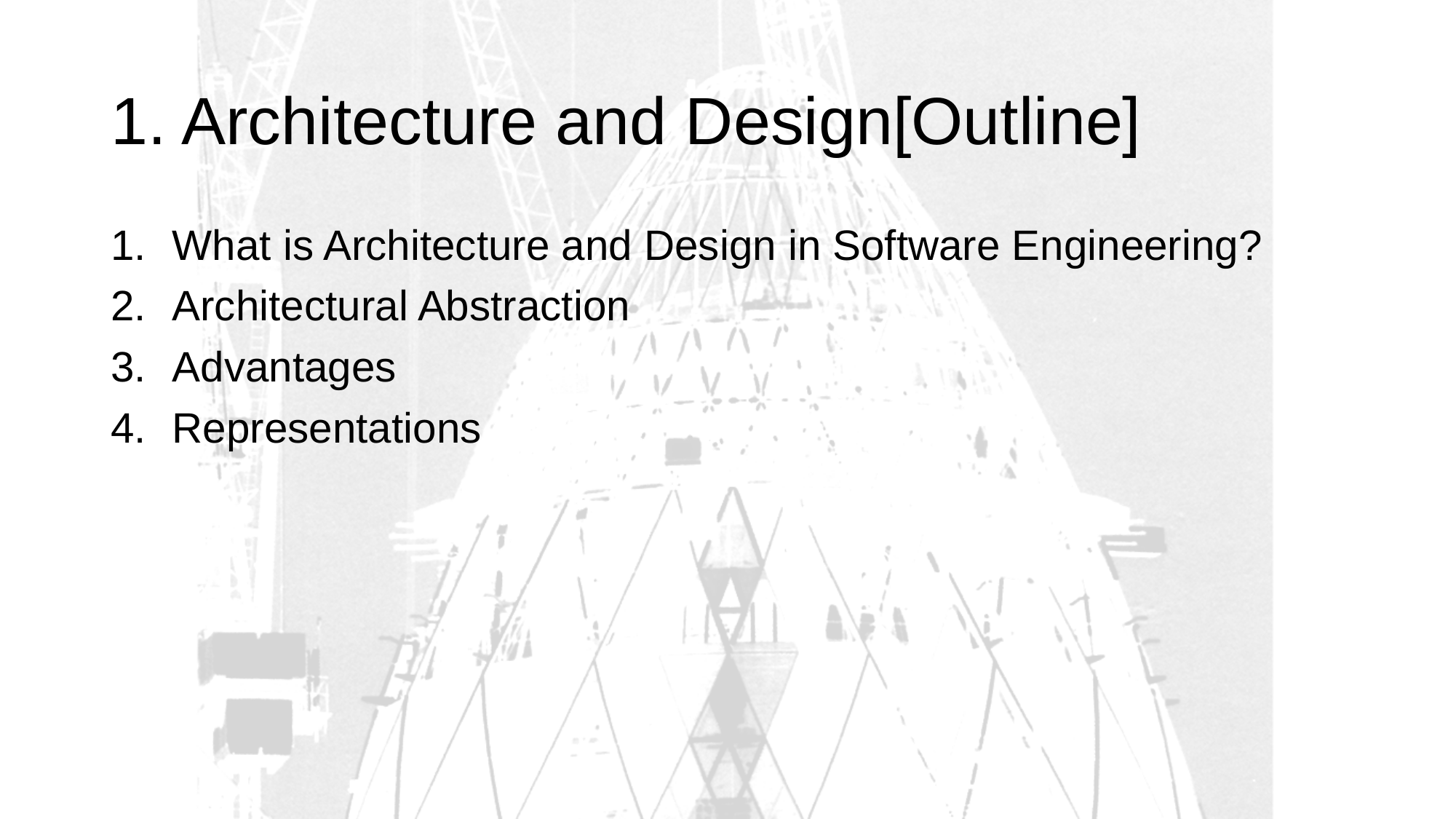

# 1. Architecture and Design[Outline]
What is Architecture and Design in Software Engineering?
Architectural Abstraction
Advantages
Representations